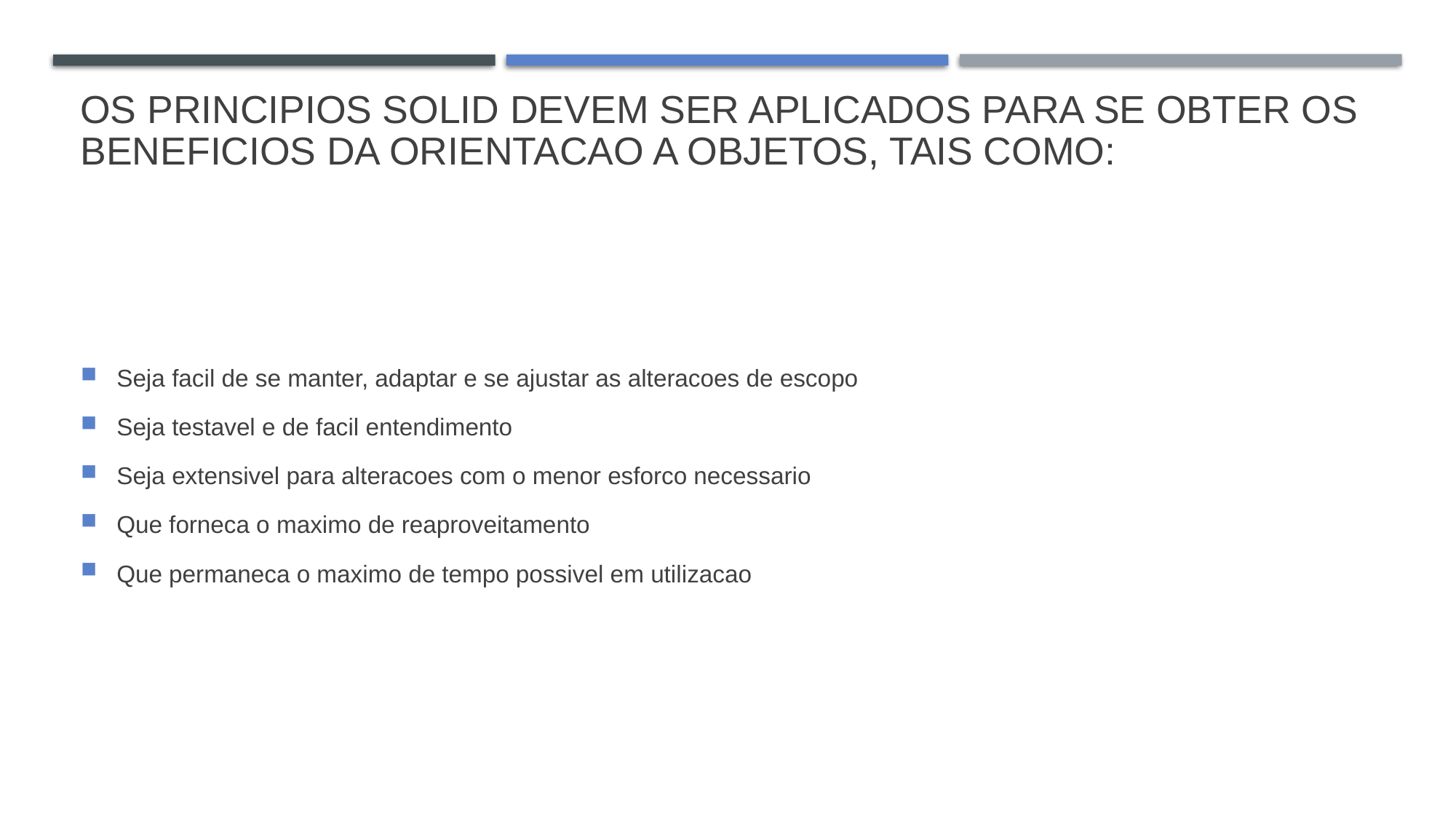

# Os principios solid devem ser aplicados para se obter os Beneficios da orientacao a objetos, tais como:
Seja facil de se manter, adaptar e se ajustar as alteracoes de escopo
Seja testavel e de facil entendimento
Seja extensivel para alteracoes com o menor esforco necessario
Que forneca o maximo de reaproveitamento
Que permaneca o maximo de tempo possivel em utilizacao